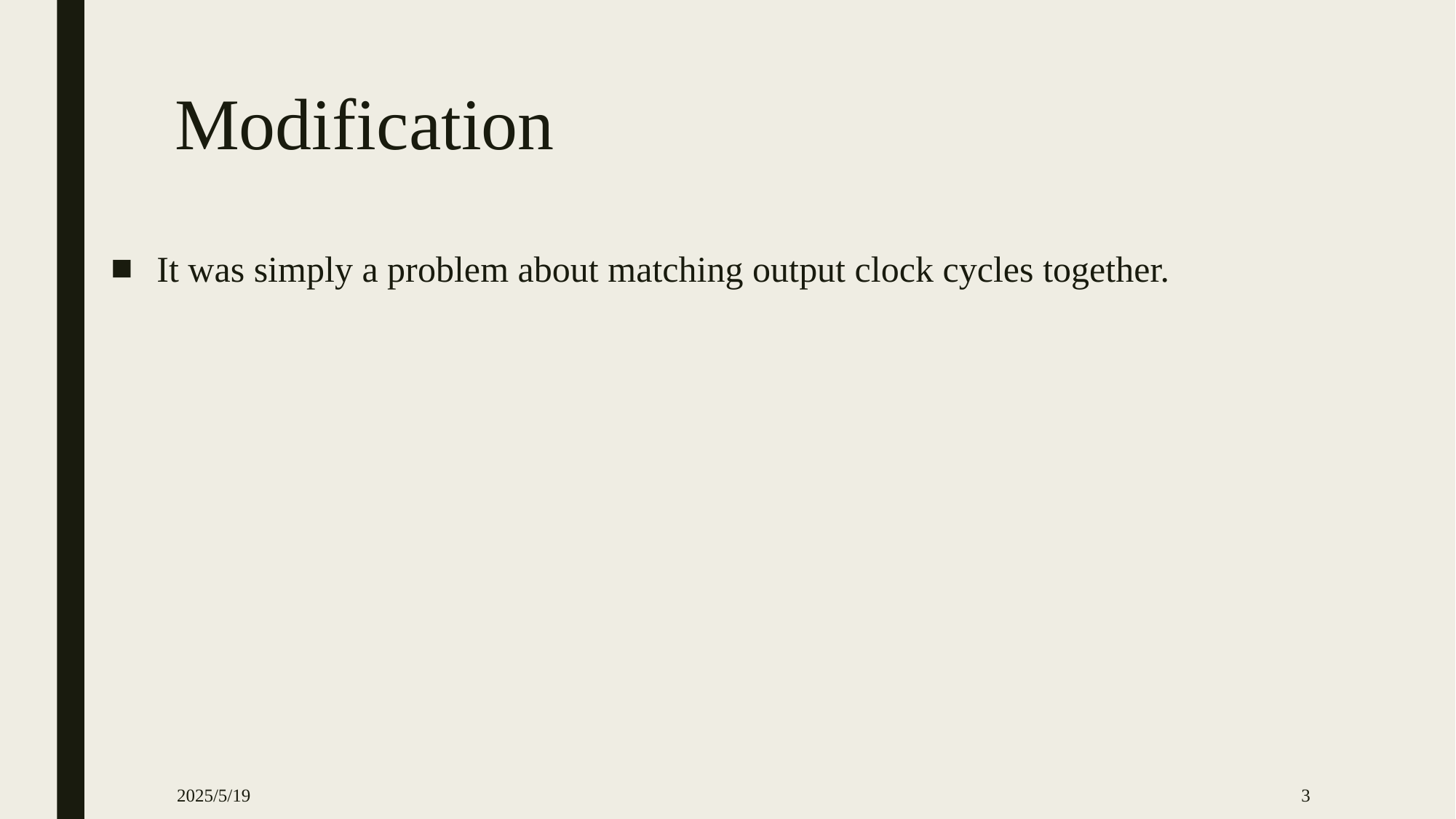

# Modification
It was simply a problem about matching output clock cycles together.
2025/5/19
3